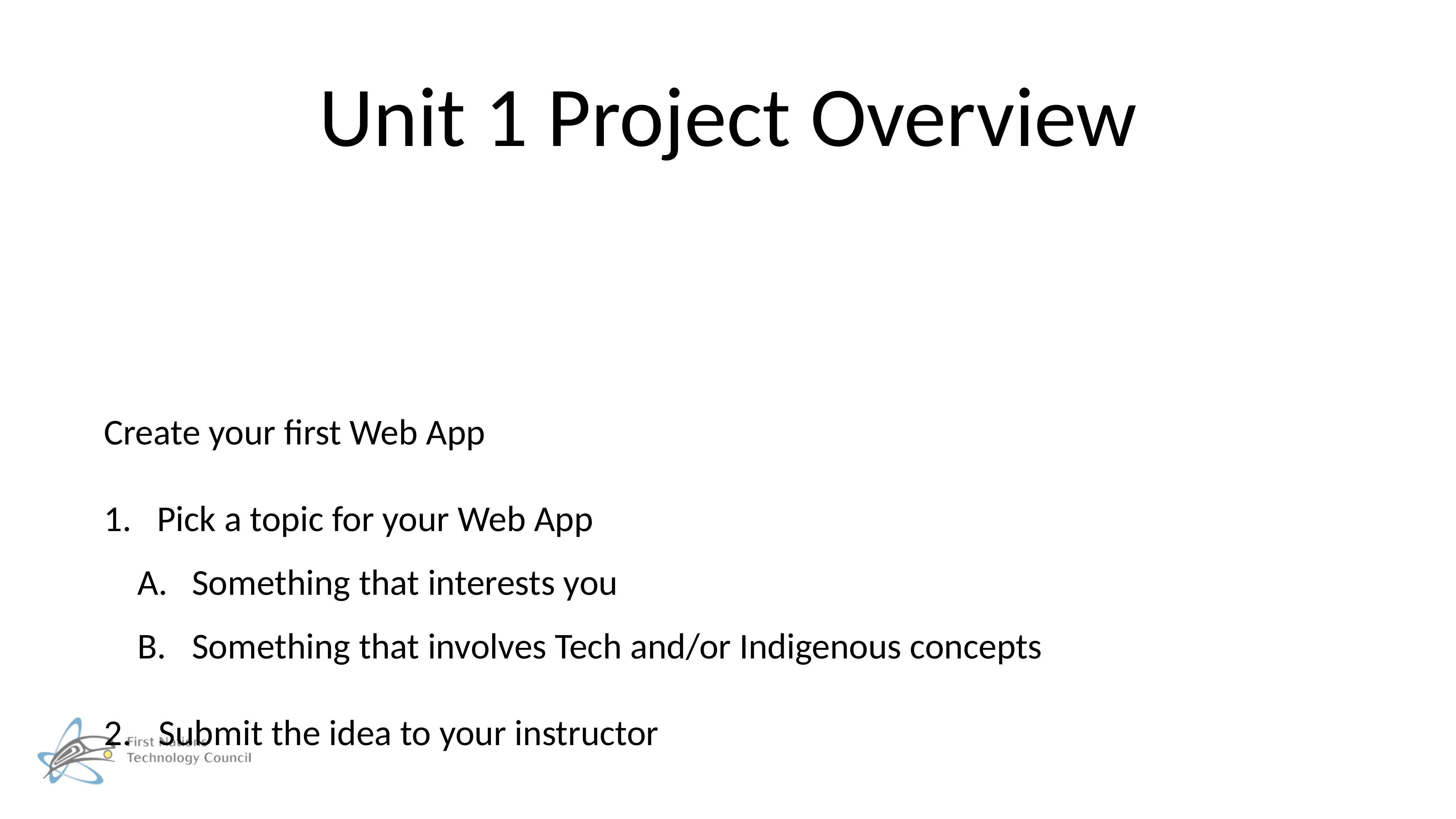

# Unit 1 Project Overview
Create your first Web App
Pick a topic for your Web App
Something that interests you
Something that involves Tech and/or Indigenous concepts
Submit the idea to your instructor